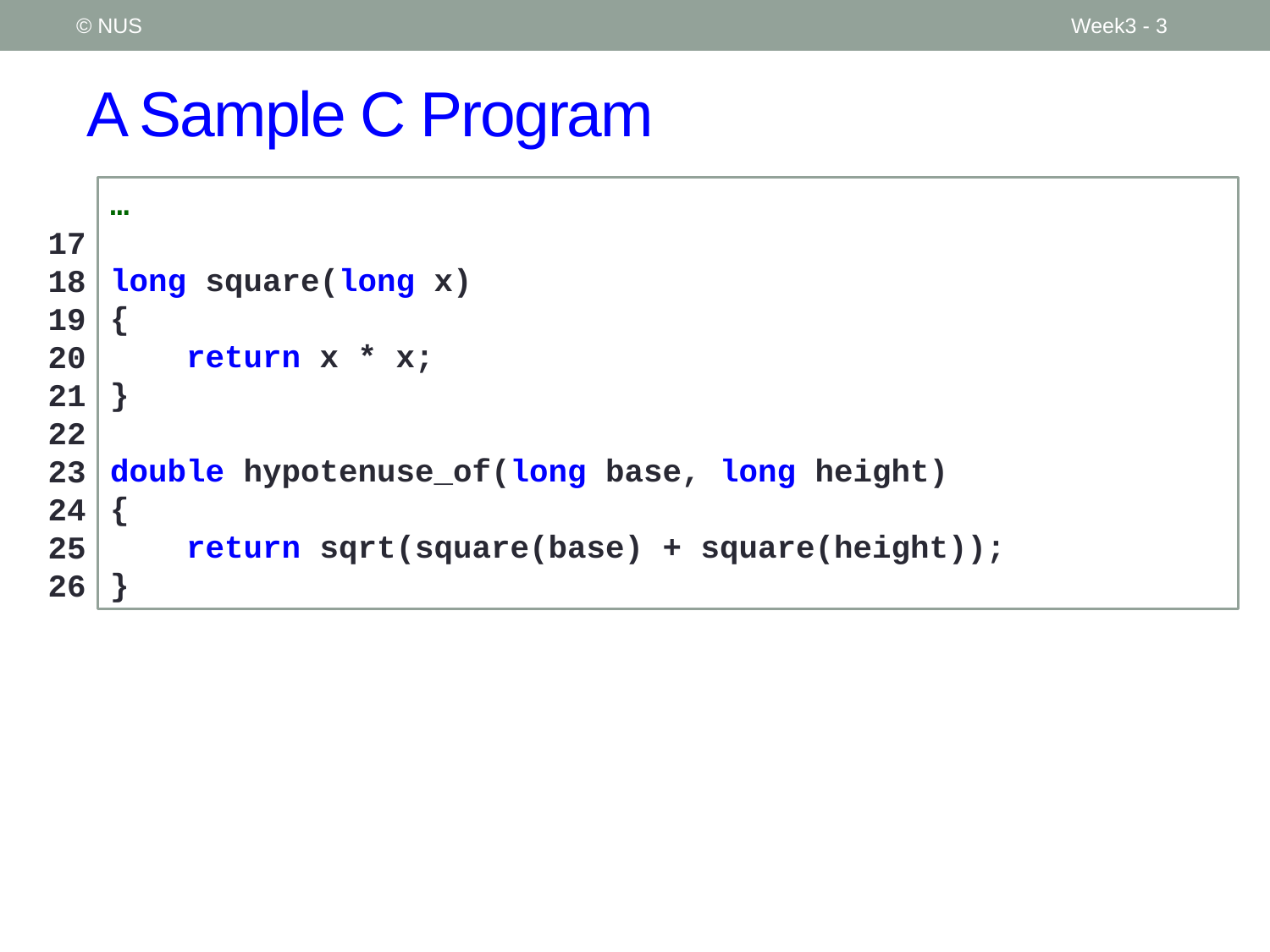

© NUS
Week3 - 3
# A Sample C Program

…

long square(long x)
{
    return x * x;
}

double hypotenuse_of(long base, long height)
{
    return sqrt(square(base) + square(height));
}
17
18
19
20
21
22
23
24
25
26